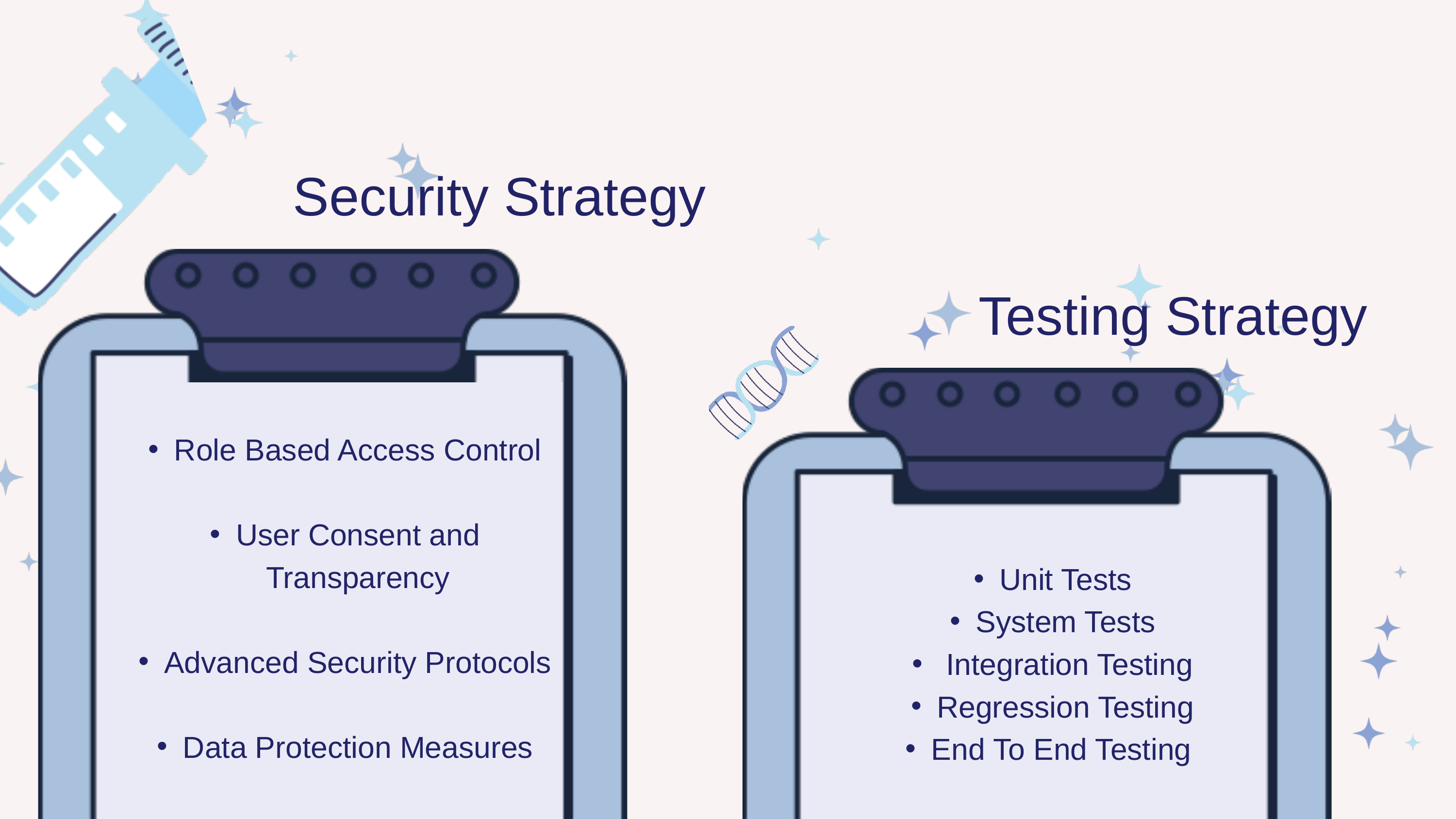

Security Strategy

Testing Strategy

Role Based Access Control

User Consent and Transparency

Advanced Security Protocols

Data Protection Measures

Unit Tests
System Tests
 Integration Testing
Regression Testing
End To End Testing